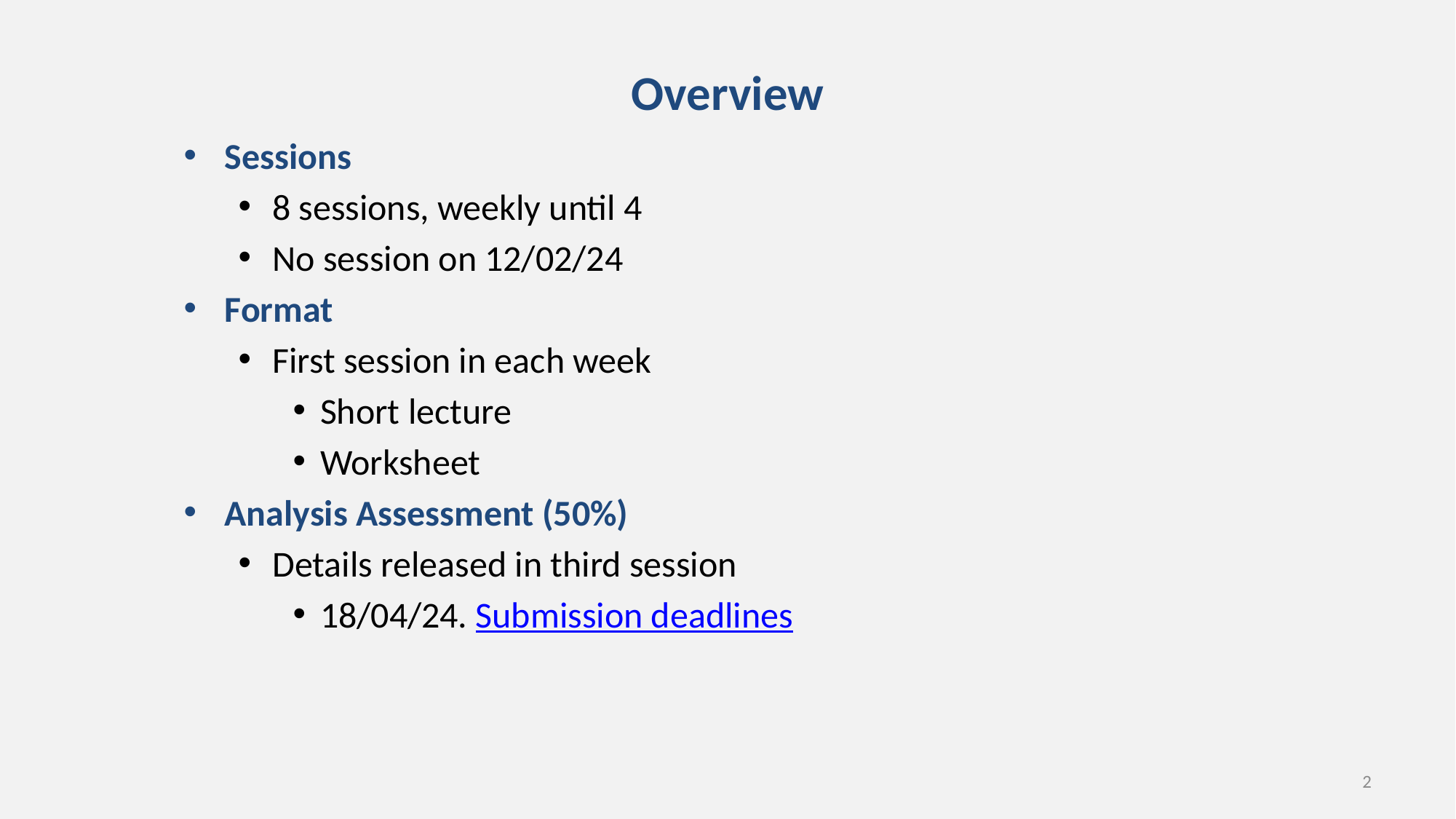

# Overview
Sessions
8 sessions, weekly until 4
No session on 12/02/24
Format
First session in each week
Short lecture
Worksheet
Analysis Assessment (50%)
Details released in third session
18/04/24. Submission deadlines
2